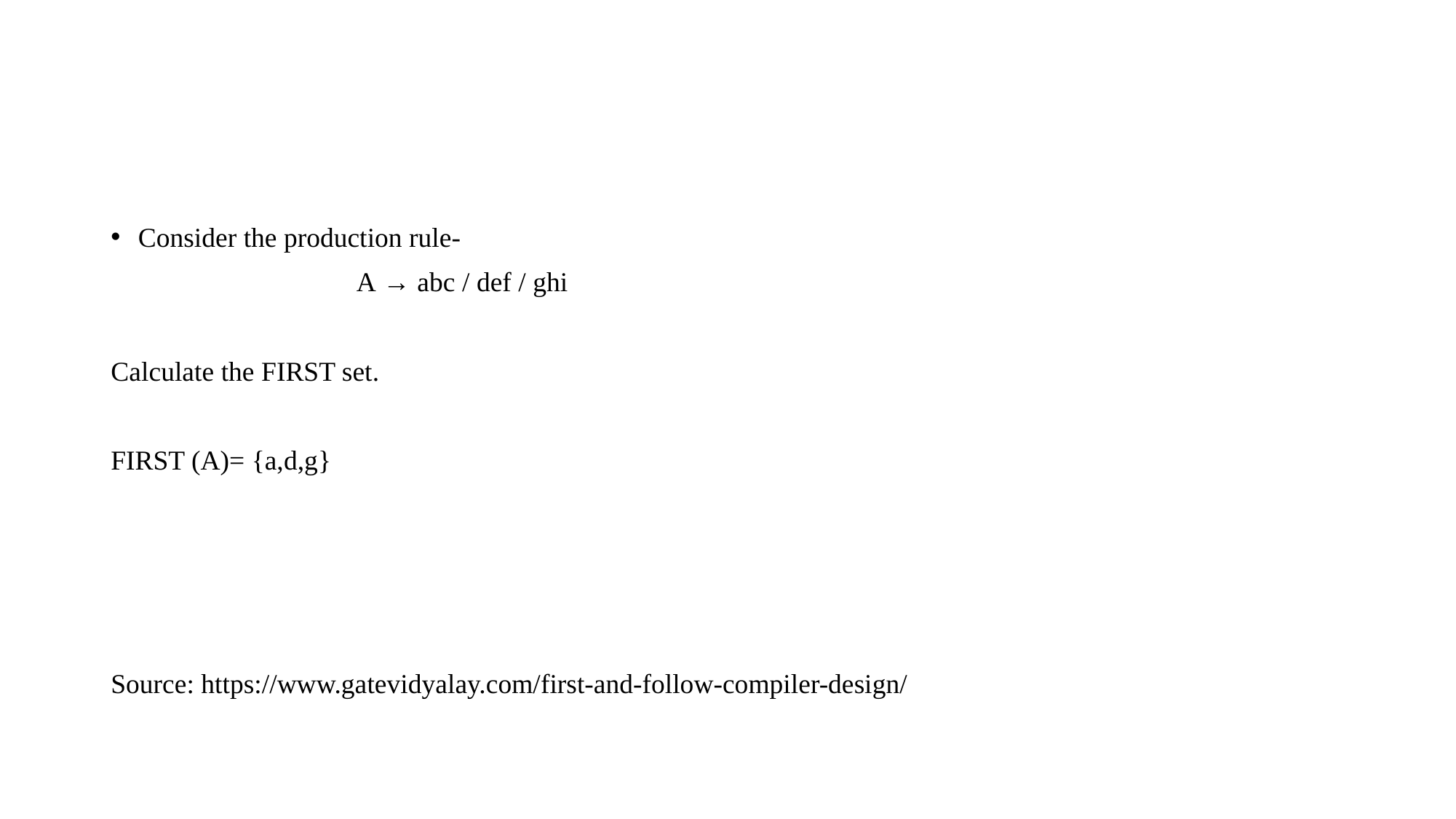

#
Consider the production rule-
			A → abc / def / ghi

Calculate the FIRST set.

FIRST (A)= {a,d,g}

Source: https://www.gatevidyalay.com/first-and-follow-compiler-design/